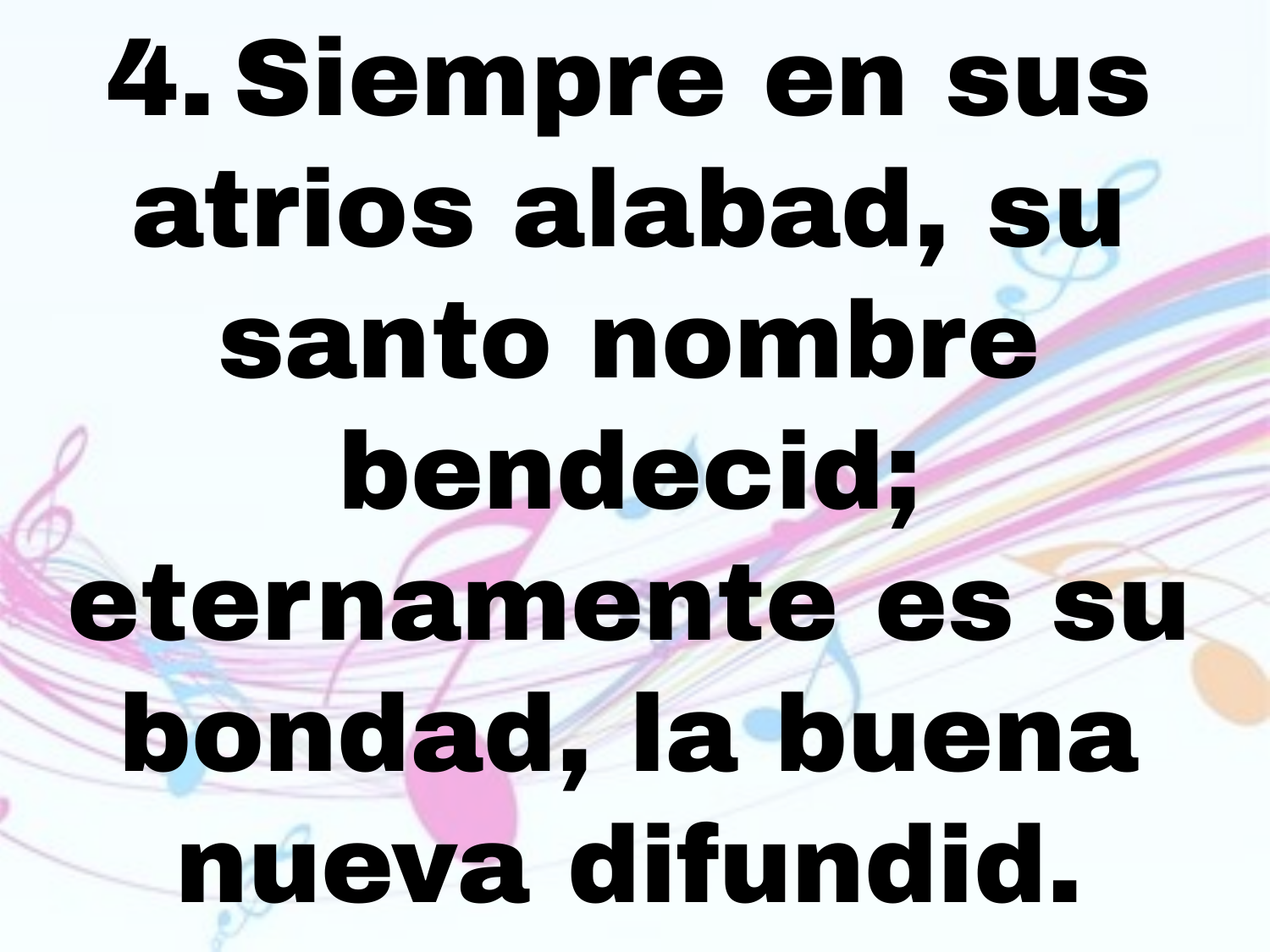

4.	Siempre en sus atrios alabad, su santo nombre bendecid; eternamente es su bondad, la buena nueva difundid.